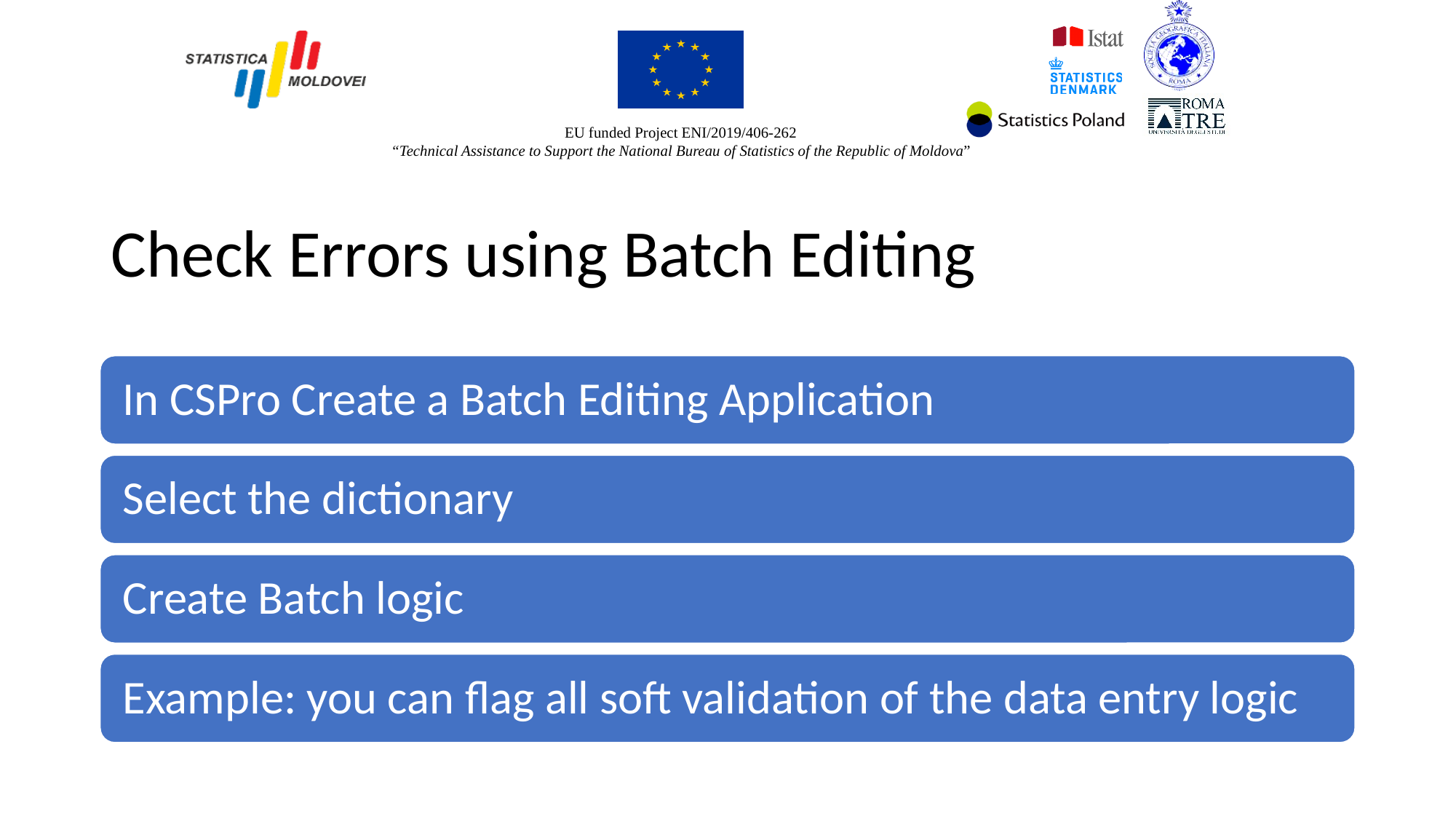

# Check Errors using Batch Editing
In CSPro Create a Batch Editing Application
Select the dictionary
Create Batch logic
Example: you can flag all soft validation of the data entry logic